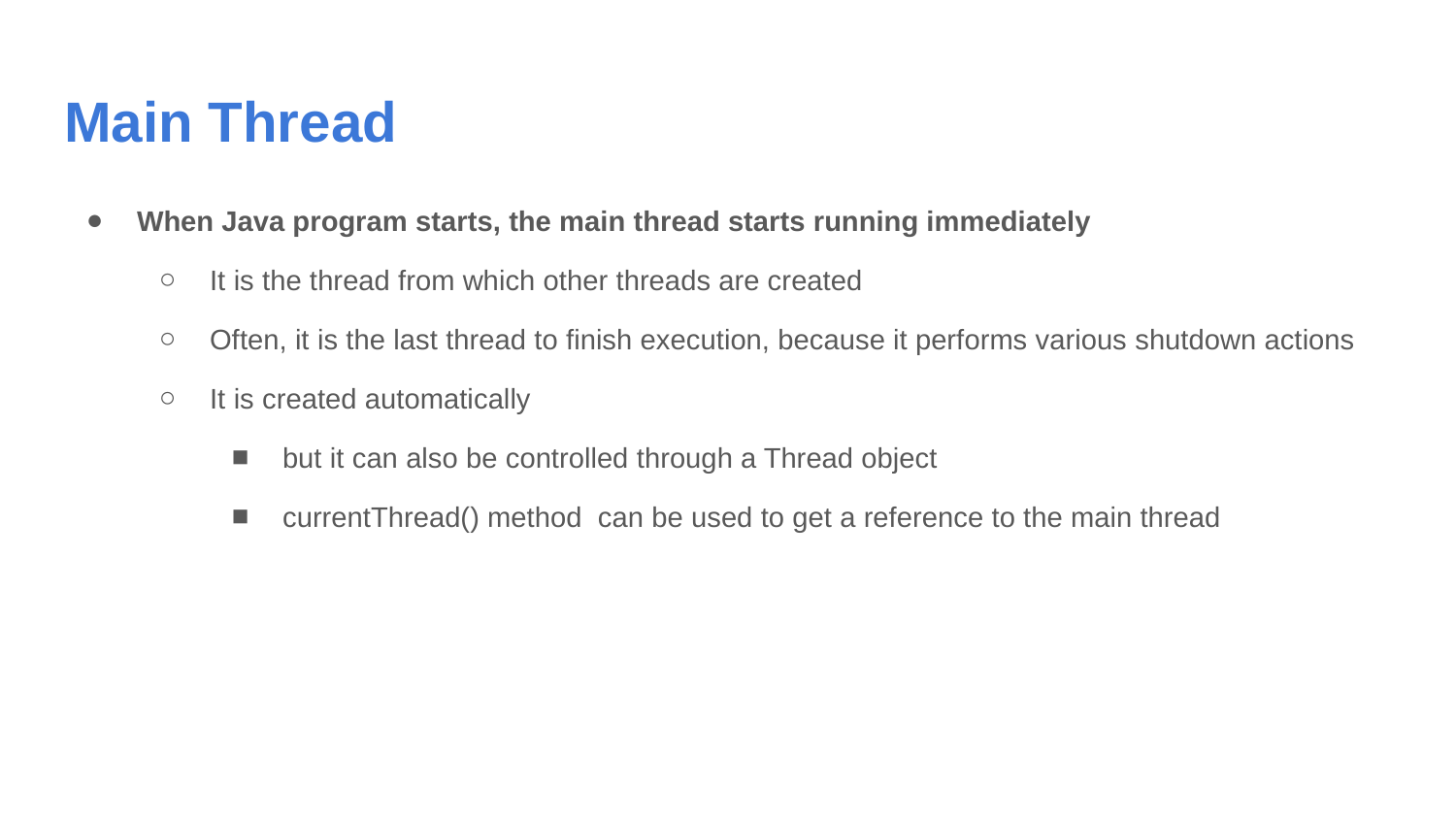

# Main Thread

When Java program starts, the main thread starts running immediately
It is the thread from which other threads are created
Often, it is the last thread to finish execution, because it performs various shutdown actions
It is created automatically
but it can also be controlled through a Thread object
currentThread() method  can be used to get a reference to the main thread